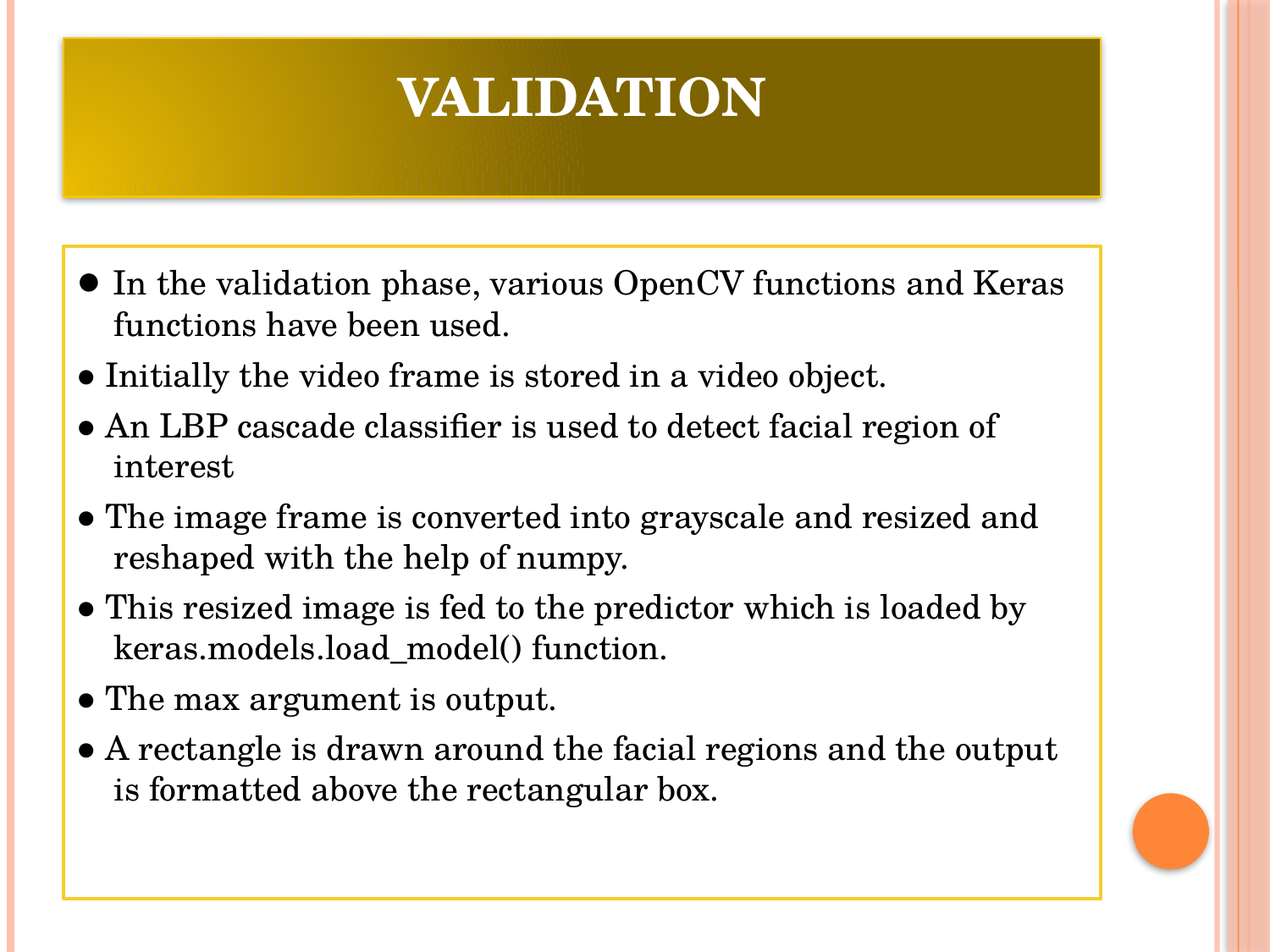

# Validation
● In the validation phase, various OpenCV functions and Keras functions have been used.
● Initially the video frame is stored in a video object.
● An LBP cascade classifier is used to detect facial region of interest
● The image frame is converted into grayscale and resized and reshaped with the help of numpy.
● This resized image is fed to the predictor which is loaded by keras.models.load_model() function.
● The max argument is output.
● A rectangle is drawn around the facial regions and the output is formatted above the rectangular box.